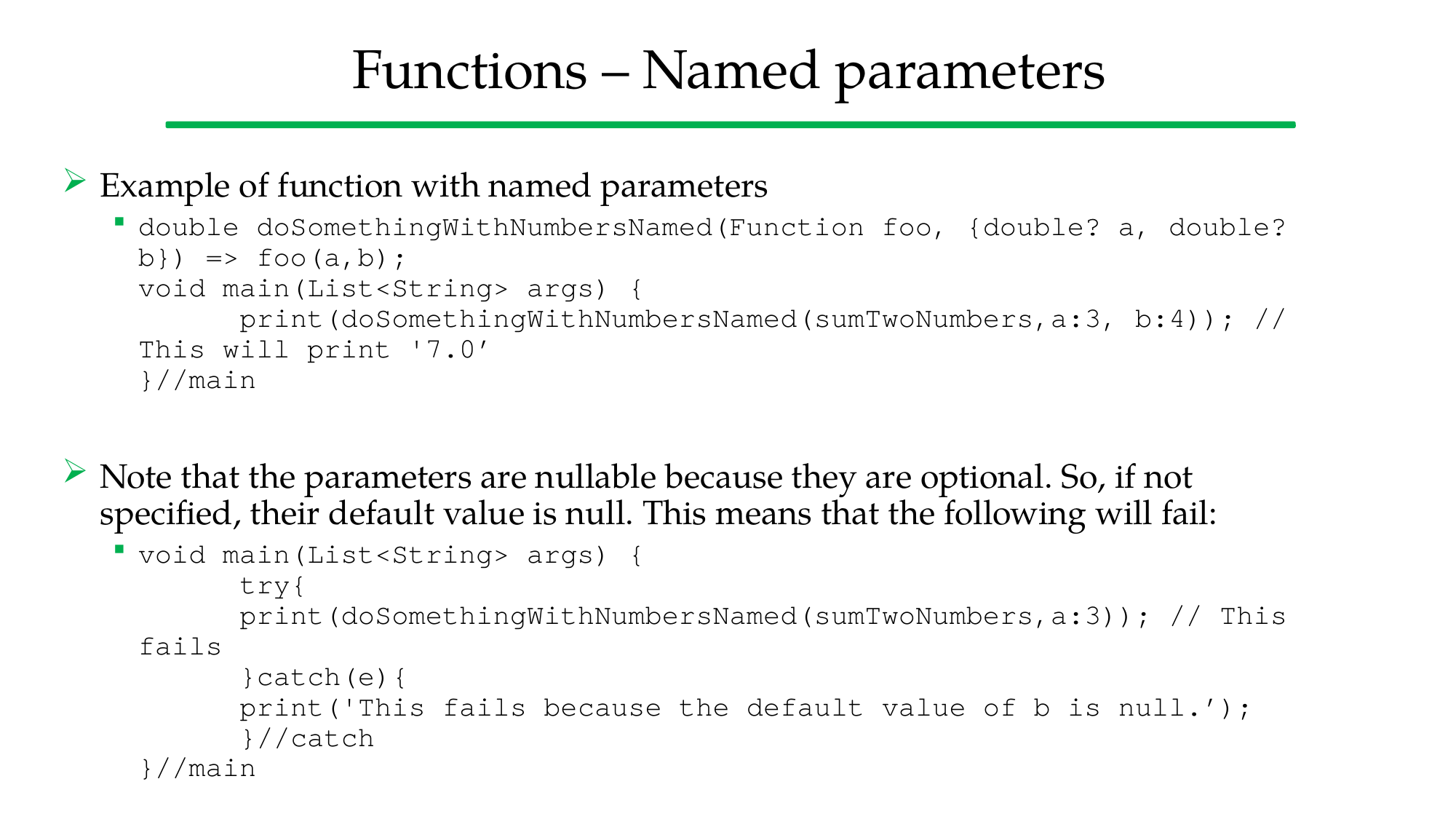

# Functions – Named parameters
Example of function with named parameters
double doSomethingWithNumbersNamed(Function foo, {double? a, double? b}) => foo(a,b);
void main(List<String> args) {
	print(doSomethingWithNumbersNamed(sumTwoNumbers,a:3, b:4)); // This will print '7.0’
}//main

Note that the parameters are nullable because they are optional. So, if not specified, their default value is null. This means that the following will fail:
void main(List<String> args) {
	try{
		print(doSomethingWithNumbersNamed(sumTwoNumbers,a:3)); // This fails
	}catch(e){
		print('This fails because the default value of b is null.’);
	}//catch
}//main